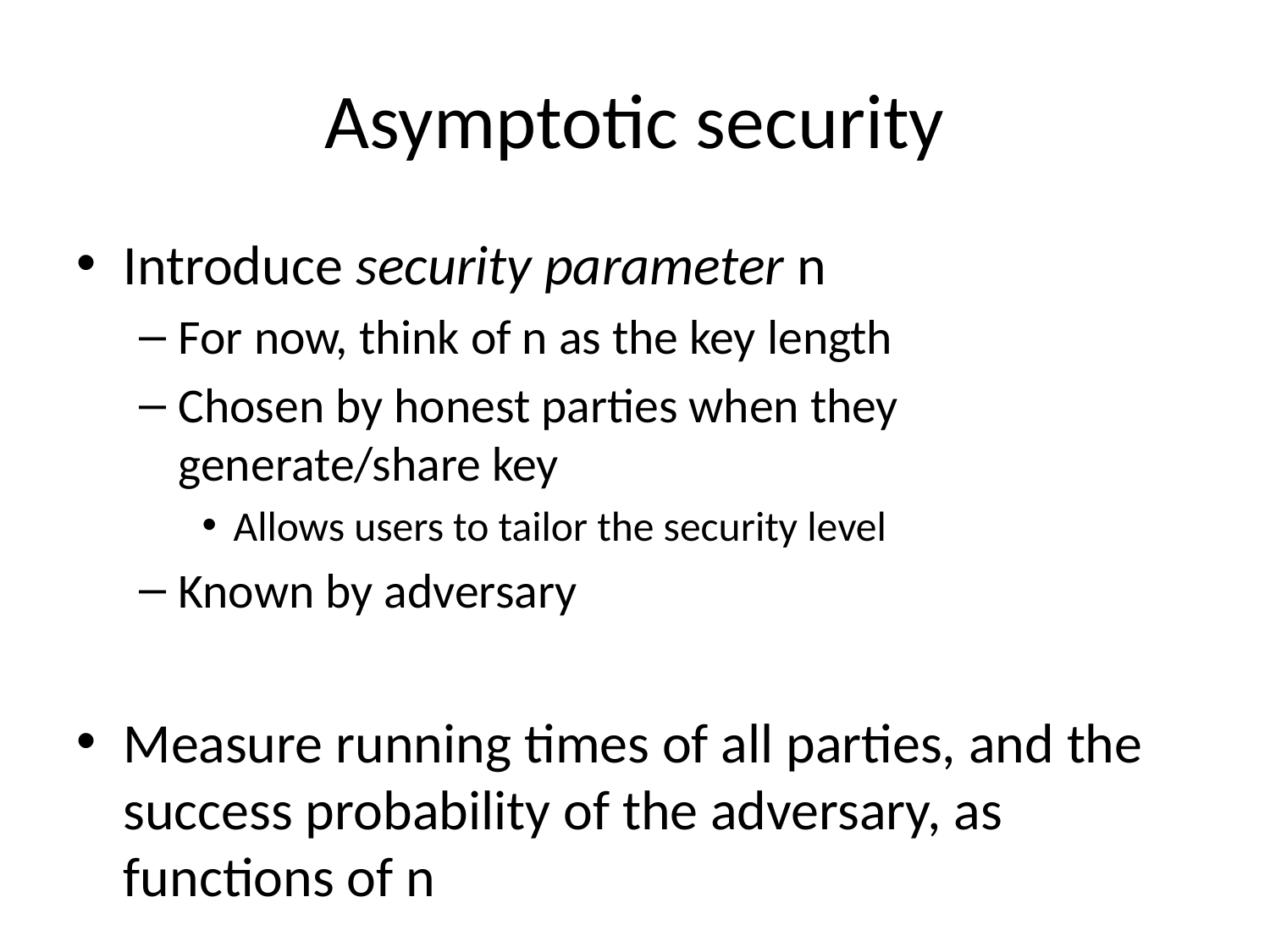

# Asymptotic security
Introduce security parameter n
For now, think of n as the key length
Chosen by honest parties when they generate/share key
Allows users to tailor the security level
Known by adversary

Measure running times of all parties, and the success probability of the adversary, as functions of n